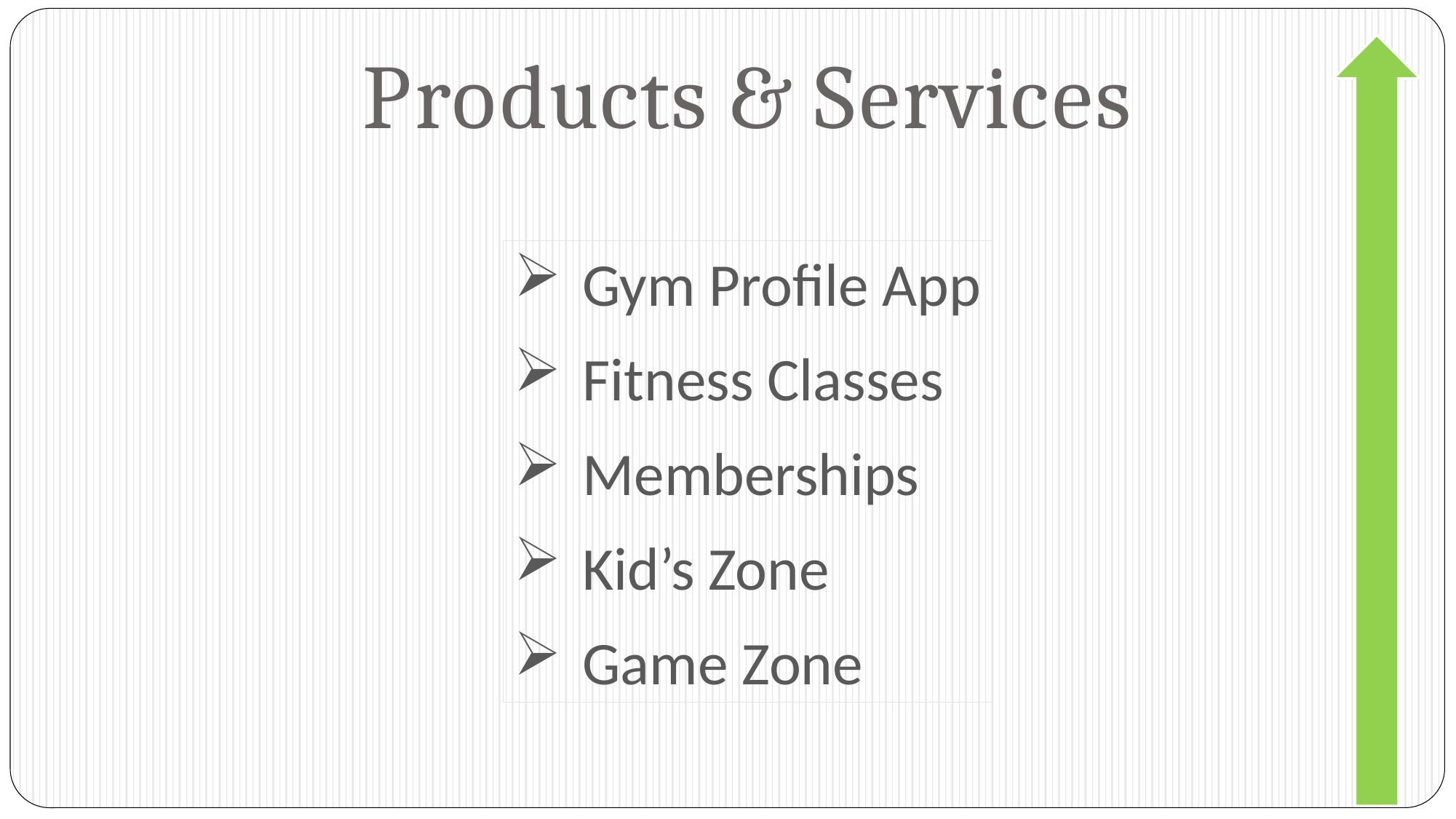

Products & Services
Gym Profile App

Fitness Classes

Memberships

Kid’s Zone

Game Zone